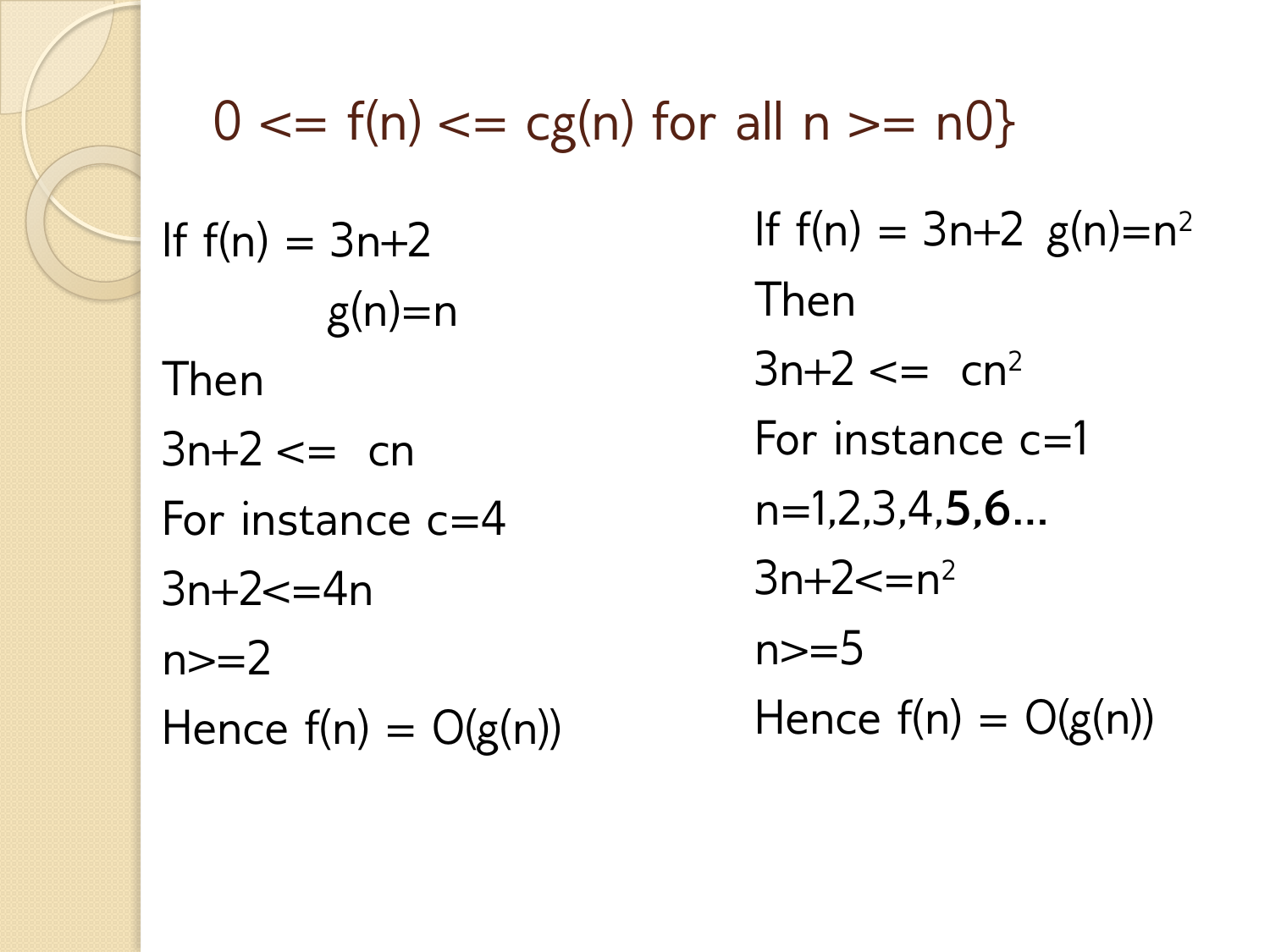

# 0 <= f(n) <= cg(n) for all n >= n0}
If f(n) = 3n+2	g(n)=n2
Then
3n+2 <=  cn2
For instance c=1
n=1,2,3,4,5,6…
3n+2<=n2
n>=5
Hence f(n) = O(g(n))
If f(n) = 3n+2
		g(n)=n
Then
3n+2 <=  cn
For instance c=4
3n+2<=4n
n>=2
Hence f(n) = O(g(n))